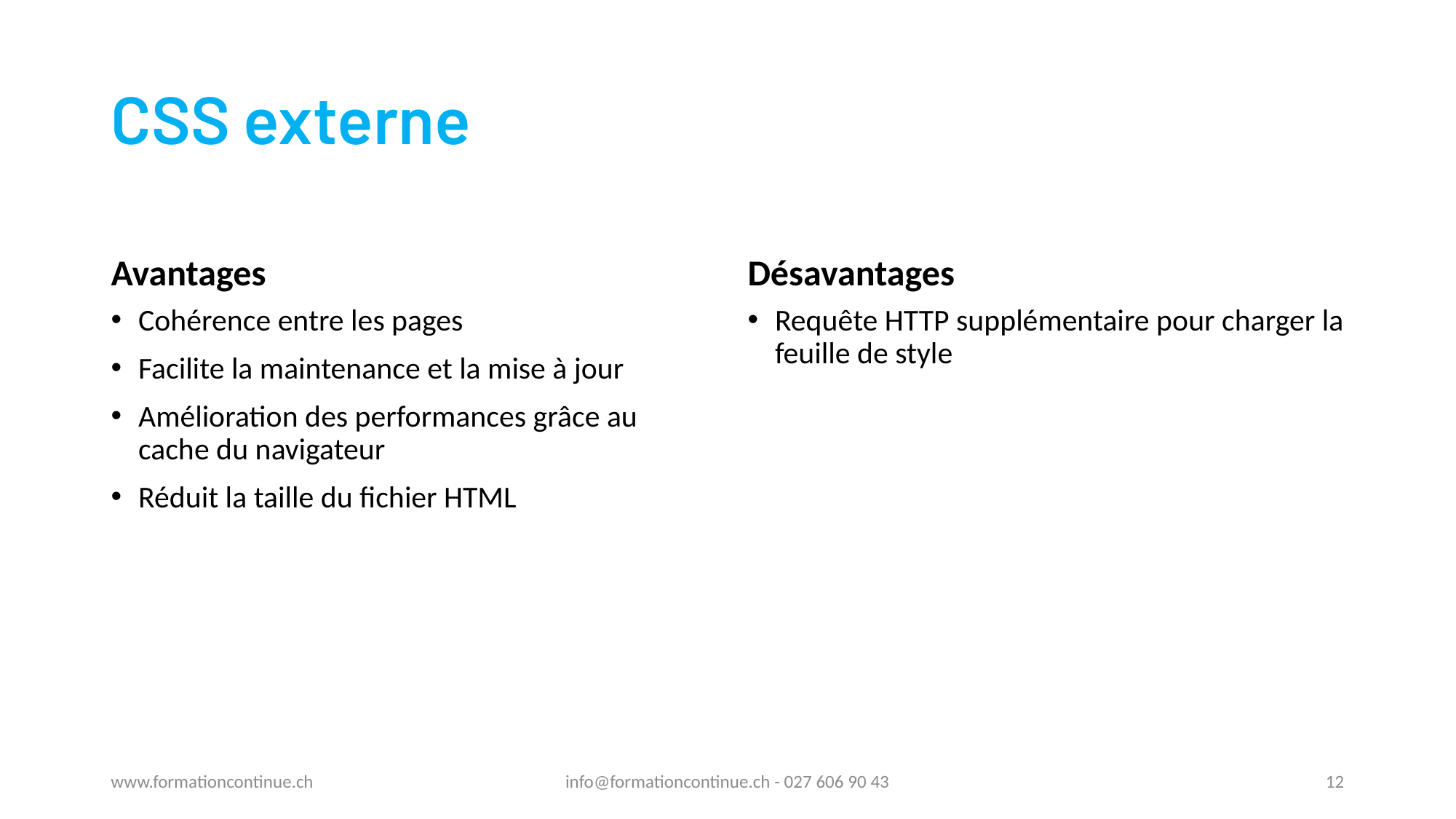

# CSS externe
Avantages
Désavantages
Cohérence entre les pages
Facilite la maintenance et la mise à jour
Amélioration des performances grâce au cache du navigateur
Réduit la taille du fichier HTML
Requête HTTP supplémentaire pour charger la feuille de style
www.formationcontinue.ch
info@formationcontinue.ch - 027 606 90 43
12